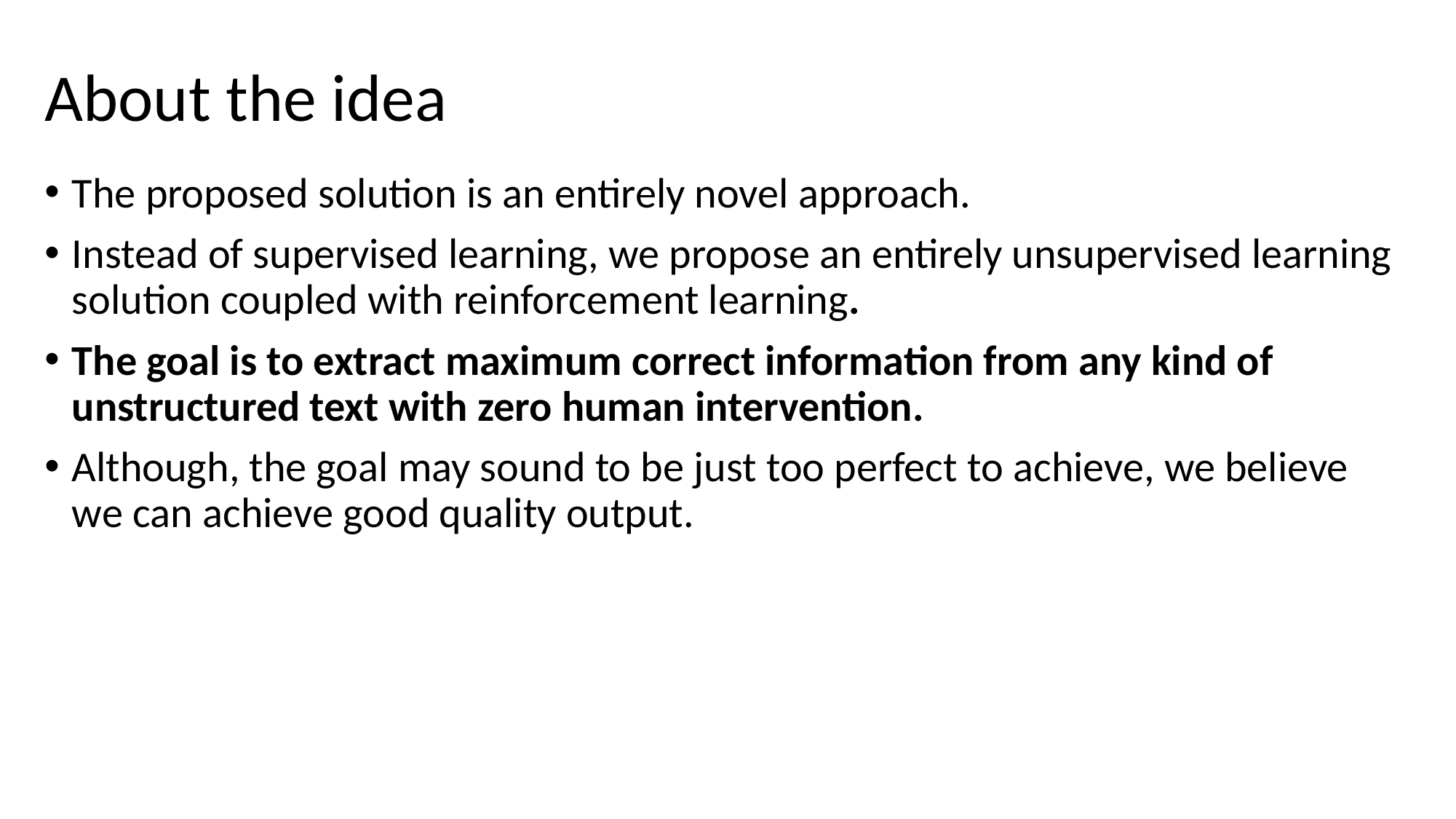

# About the idea
The proposed solution is an entirely novel approach.
Instead of supervised learning, we propose an entirely unsupervised learning solution coupled with reinforcement learning.
The goal is to extract maximum correct information from any kind of unstructured text with zero human intervention.
Although, the goal may sound to be just too perfect to achieve, we believe we can achieve good quality output.